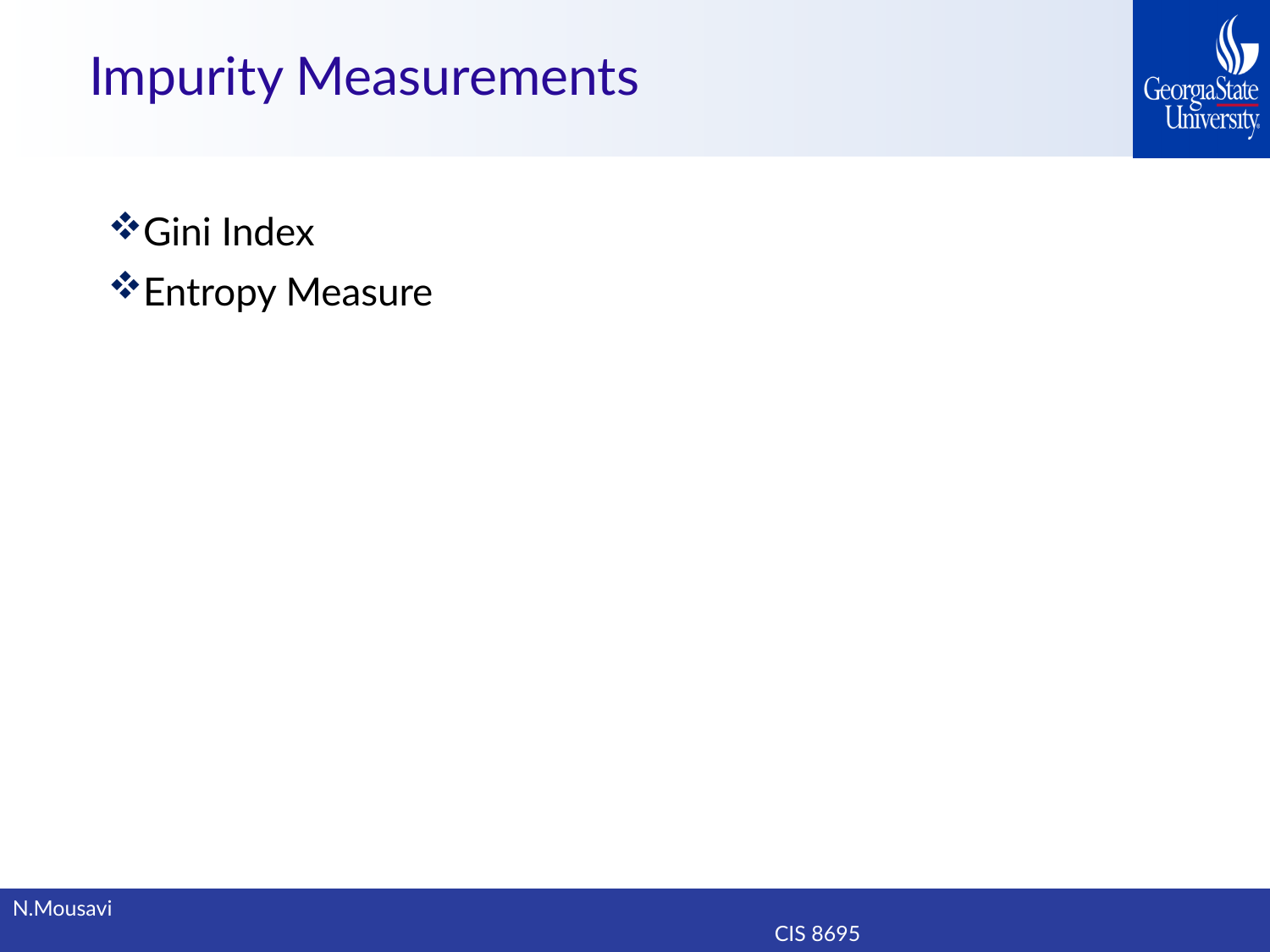

# Impurity Measurements
Gini Index
Entropy Measure